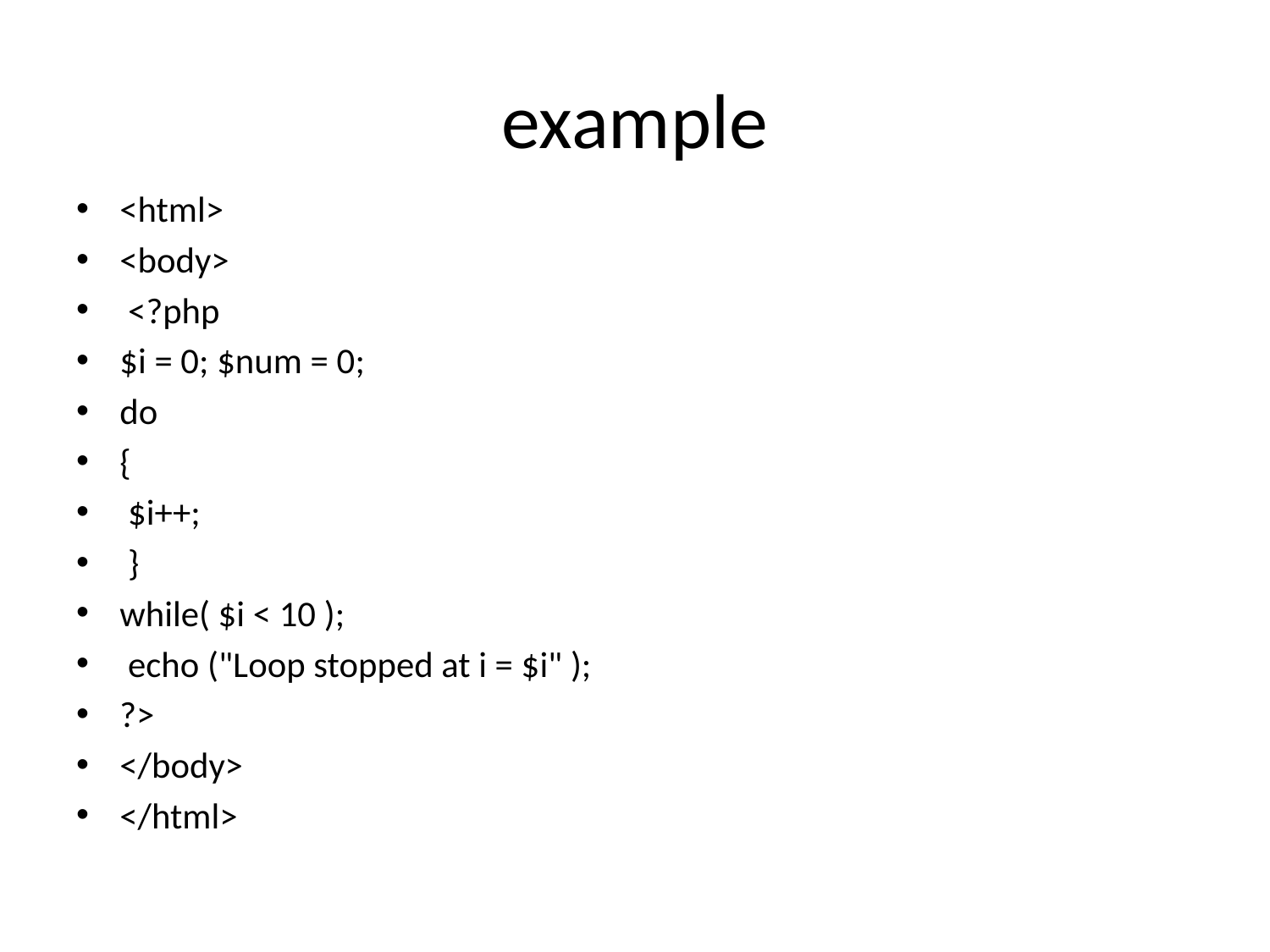

# example
<html>
<body>
 <?php
$i = 0; $num = 0;
do
{
 $i++;
 }
while( $i < 10 );
 echo ("Loop stopped at i = $i" );
?>
</body>
</html>